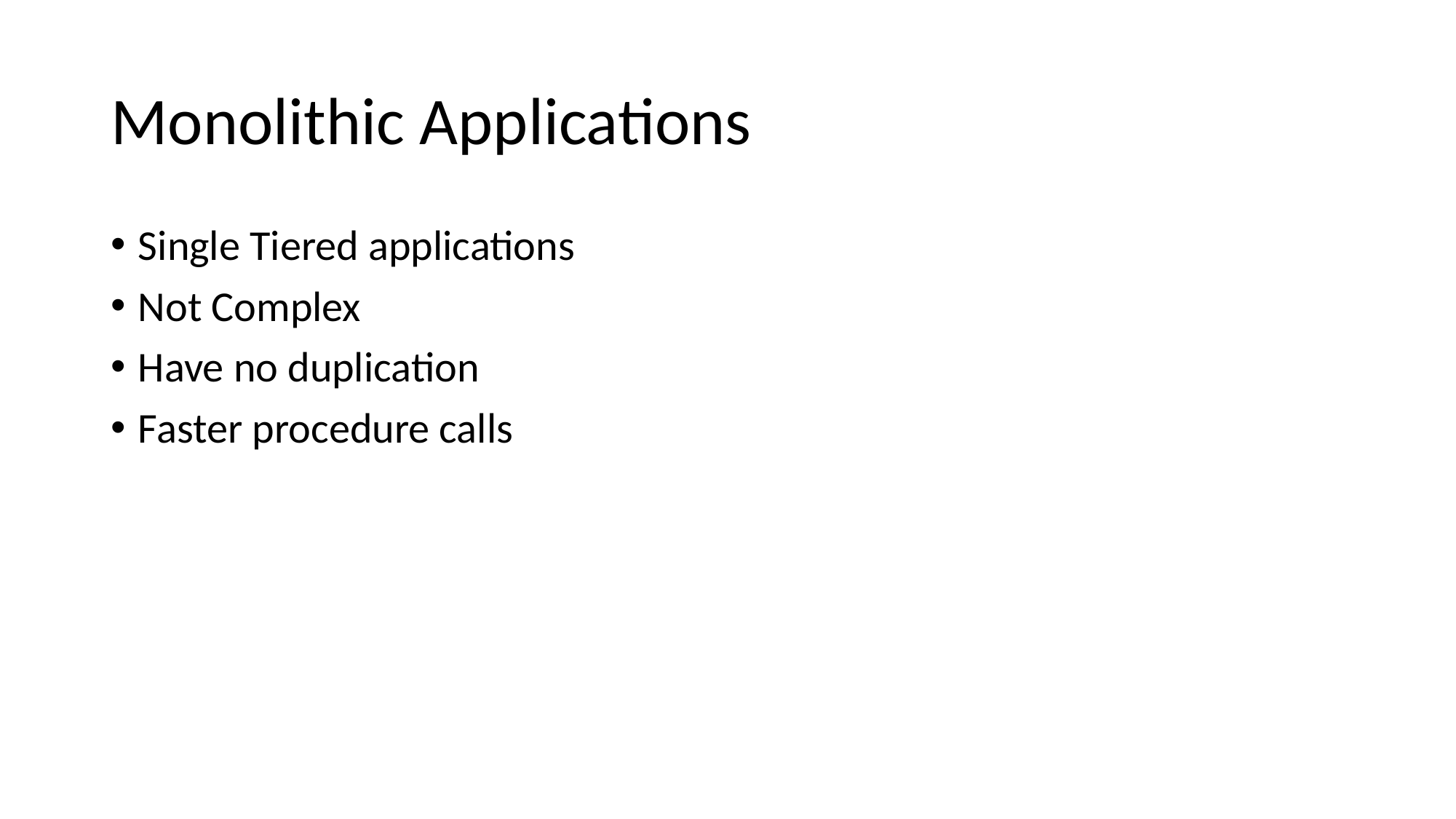

# Monolithic Applications
Single Tiered applications
Not Complex
Have no duplication
Faster procedure calls